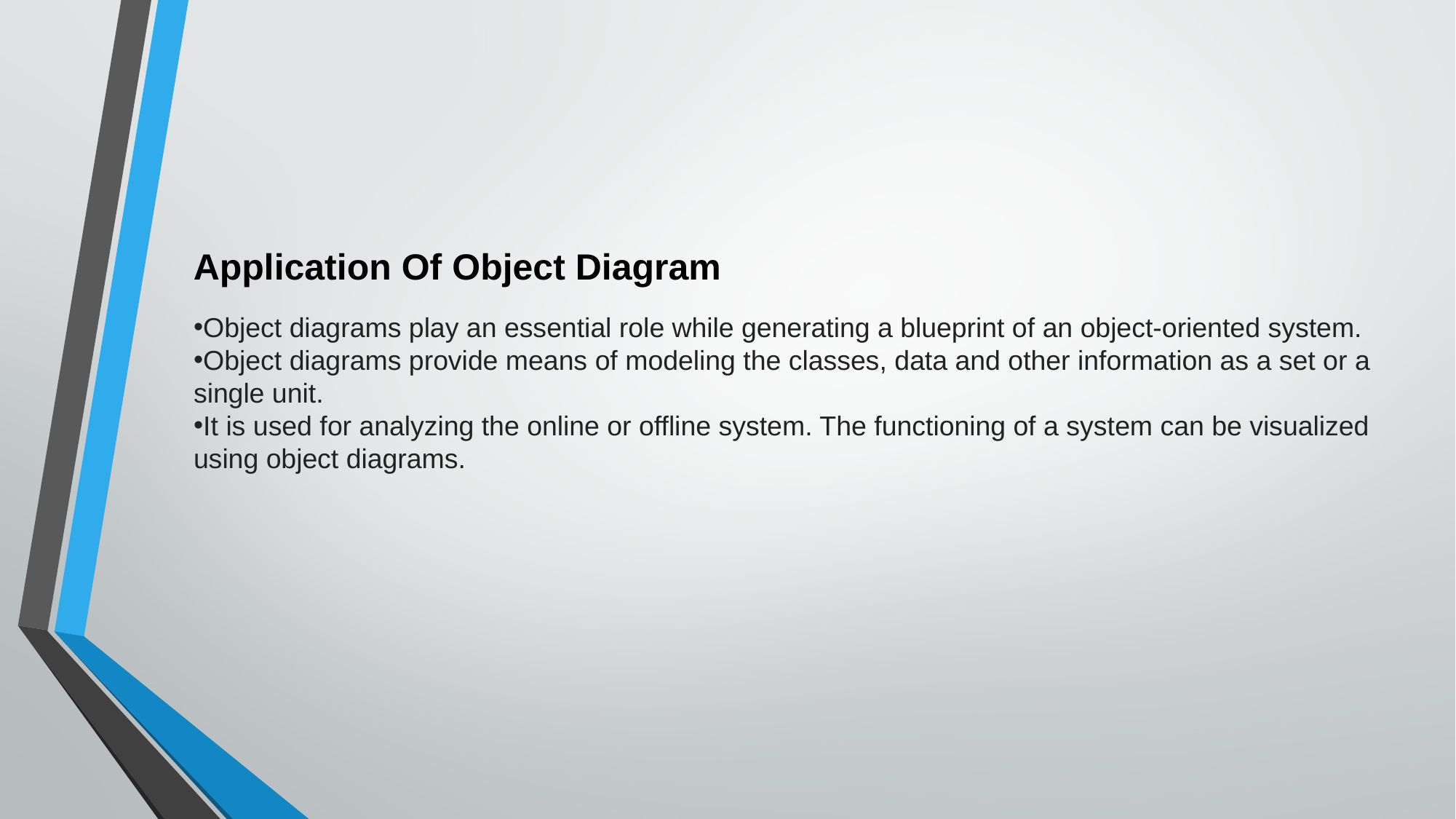

Application Of Object Diagram
Object diagrams play an essential role while generating a blueprint of an object-oriented system.
Object diagrams provide means of modeling the classes, data and other information as a set or a single unit.
It is used for analyzing the online or offline system. The functioning of a system can be visualized using object diagrams.